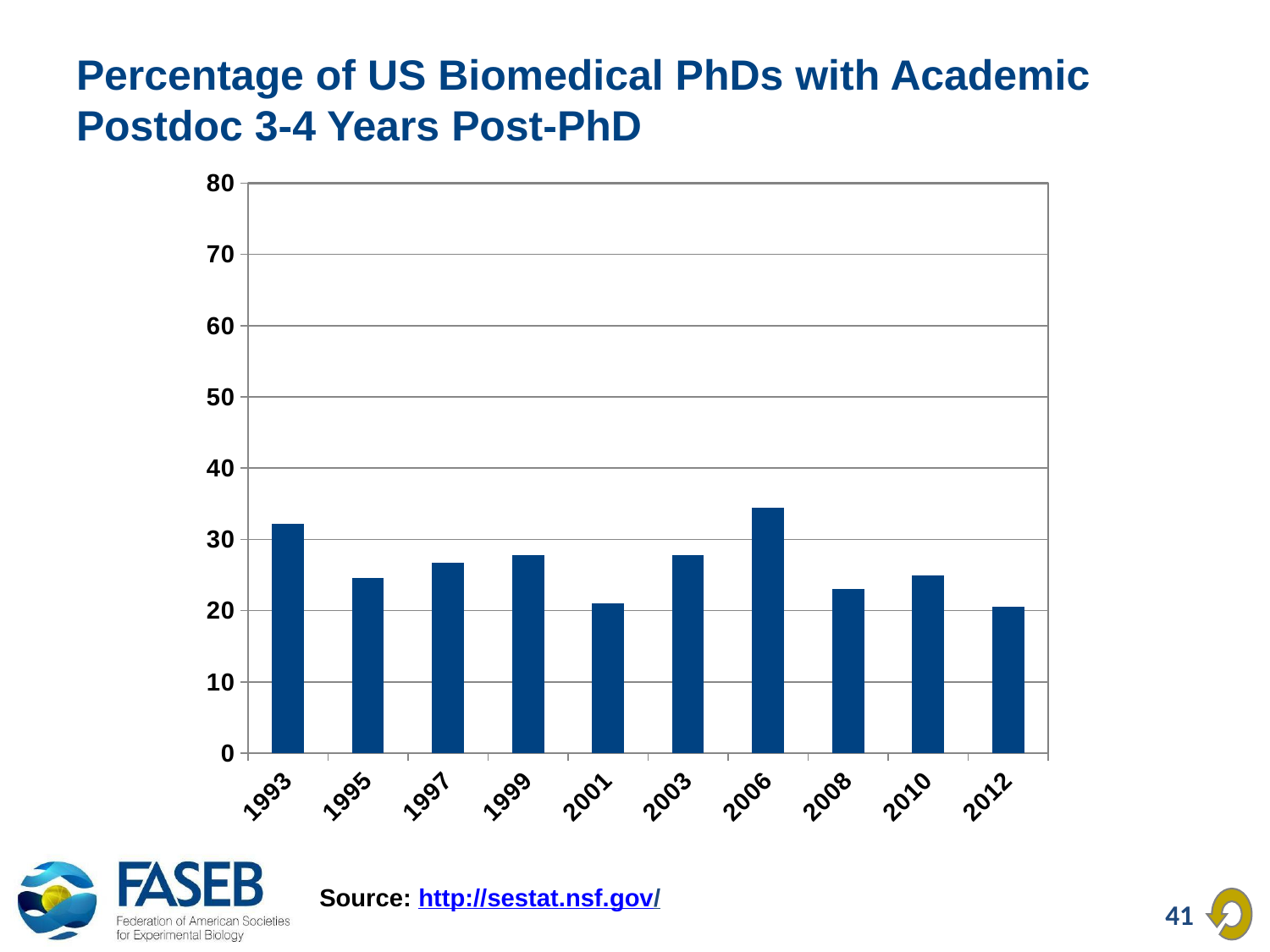

# Percentage of US Biomedical PhDs with Academic Postdoc 3-4 Years Post-PhD

### Chart

| Category |   3–4 years post-Ph.D. |
|---|---|
| 1993 | 32.1943 |
| 1995 | 24.5784 |
| 1997 | 26.7165 |
| 1999 | 27.7982 |
| 2001 | 20.9994 |
| 2003 | 27.8017 |
| 2006 | 34.4223 |
| 2008 | 23.1 |
| 2010 | 25.0 |
| 2012 | 20.6 |
Source: http://sestat.nsf.gov/
41